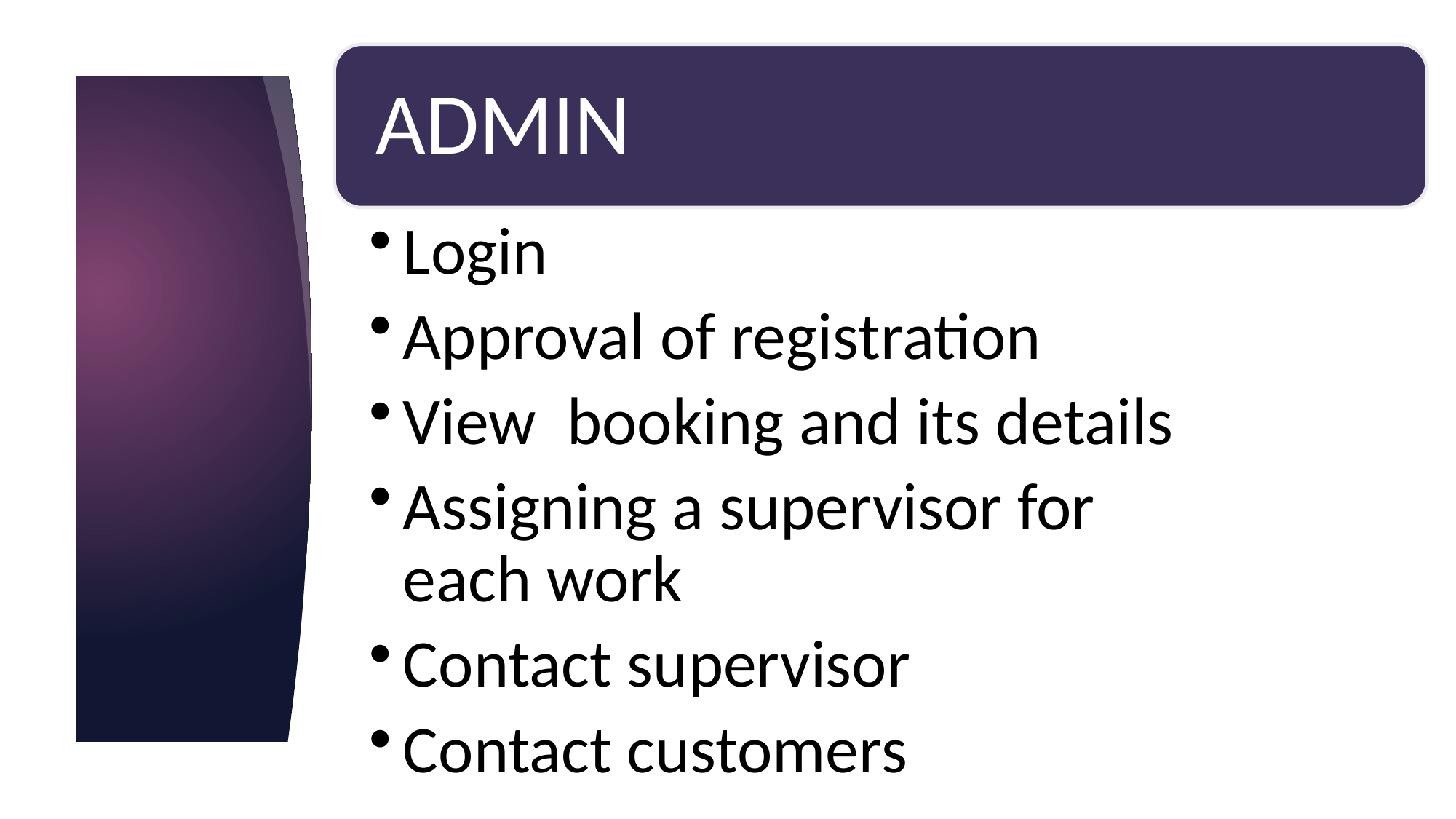

ADMIN
Login
Approval of registration
View  booking and its details
Assigning a supervisor for each work
Contact supervisor
Contact customers